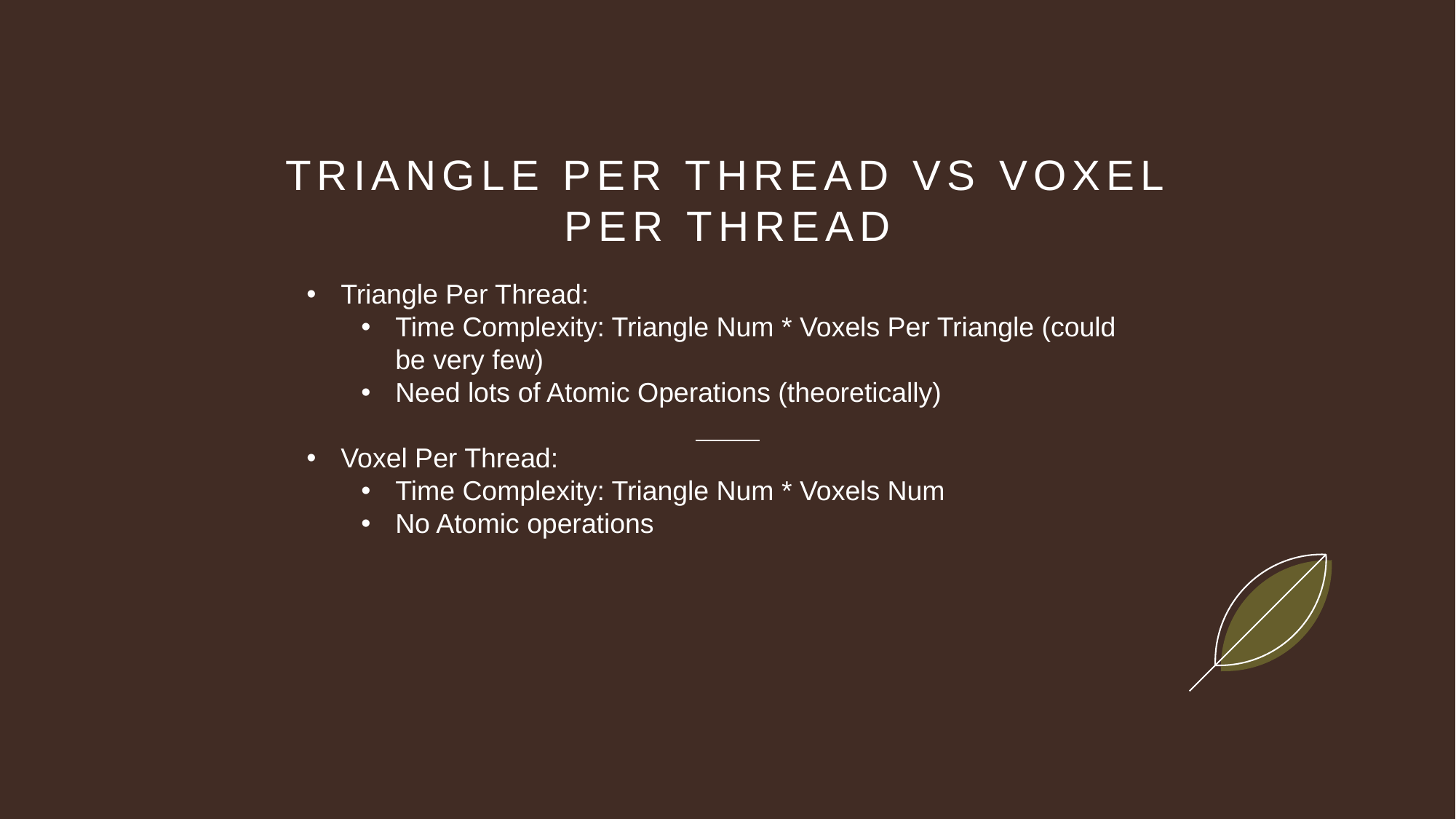

# Triangle Per Thread VS Voxel Per Thread
Triangle Per Thread:
Time Complexity: Triangle Num * Voxels Per Triangle (could be very few)
Need lots of Atomic Operations (theoretically)

Voxel Per Thread:
Time Complexity: Triangle Num * Voxels Num
No Atomic operations